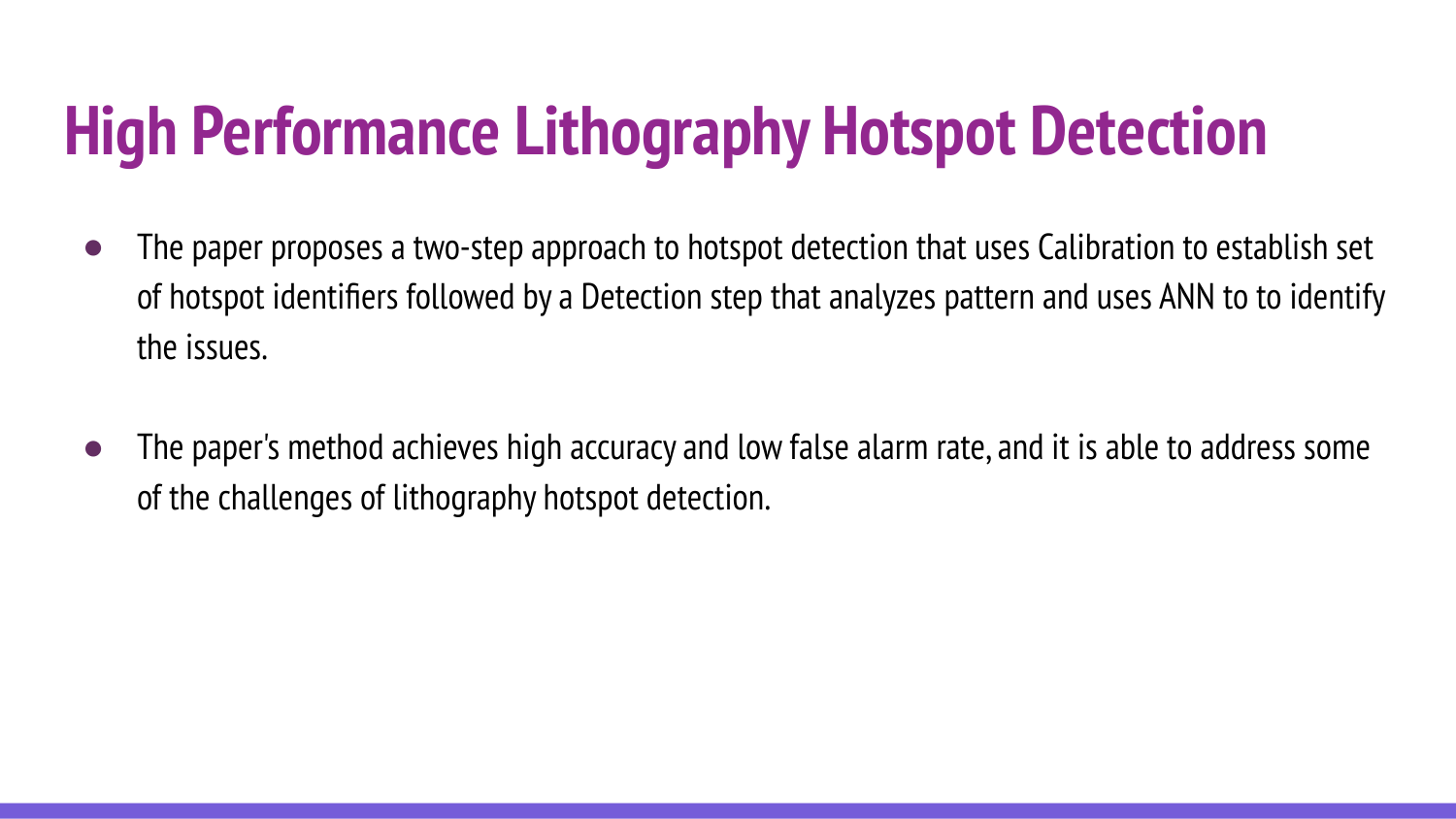

# High Performance Lithography Hotspot Detection
The paper proposes a two-step approach to hotspot detection that uses Calibration to establish set of hotspot identifiers followed by a Detection step that analyzes pattern and uses ANN to to identify the issues.

The paper's method achieves high accuracy and low false alarm rate, and it is able to address some of the challenges of lithography hotspot detection.